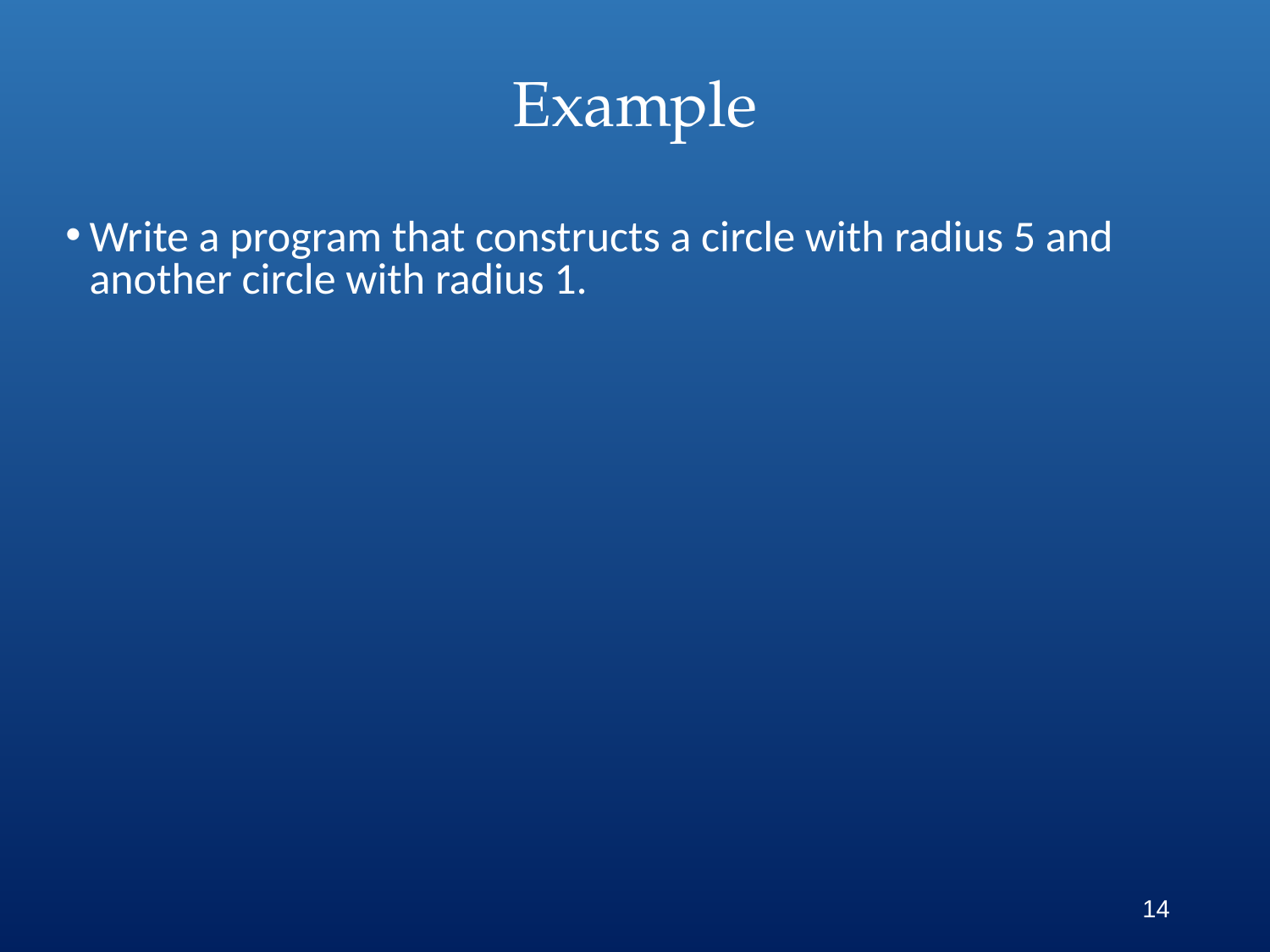

# Example
Write a program that constructs a circle with radius 5 and another circle with radius 1.

14